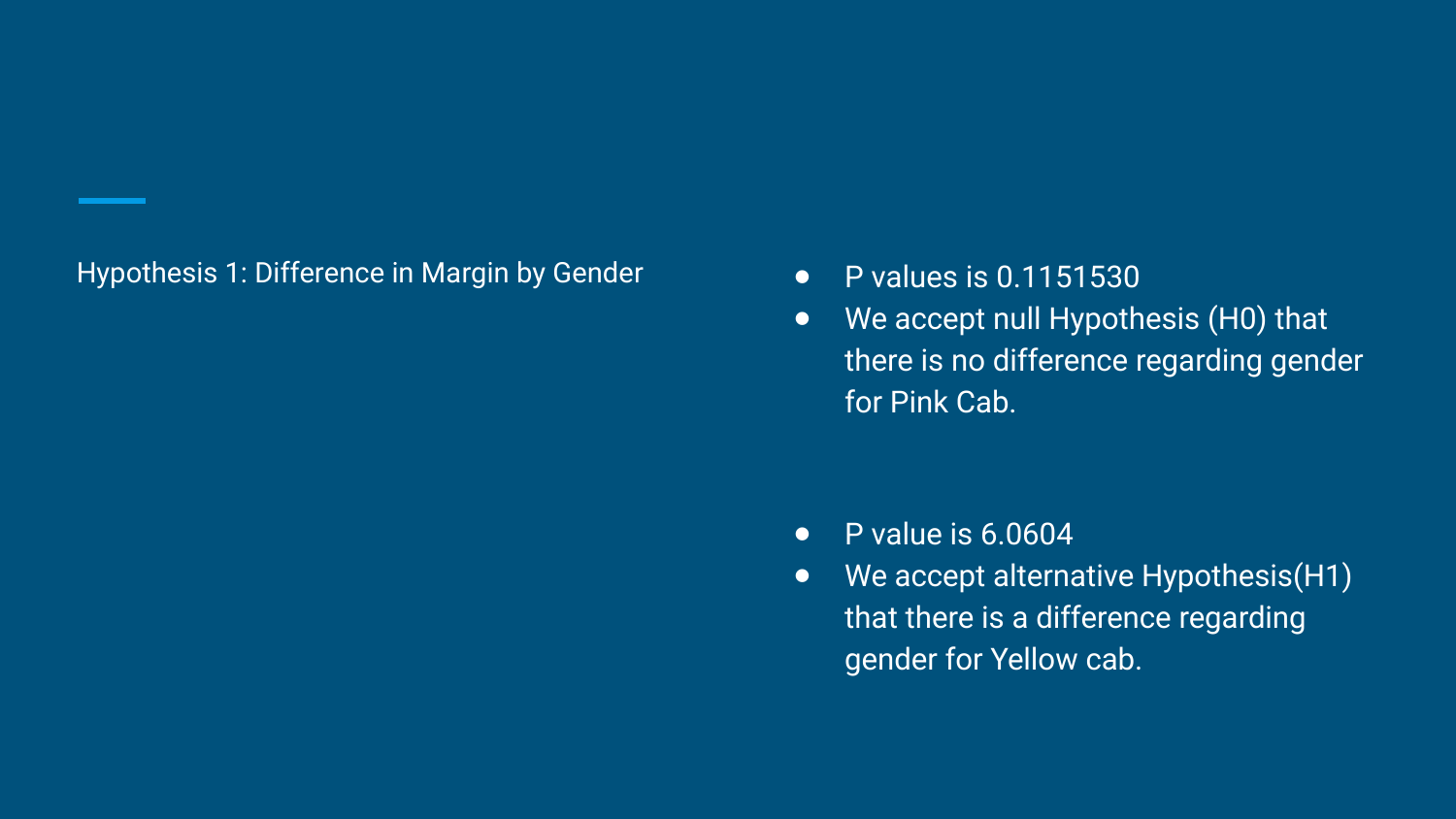

Hypothesis 1: Difference in Margin by Gender
P values is 0.1151530
We accept null Hypothesis (H0) that there is no difference regarding gender for Pink Cab.

P value is 6.0604
We accept alternative Hypothesis(H1) that there is a difference regarding gender for Yellow cab.